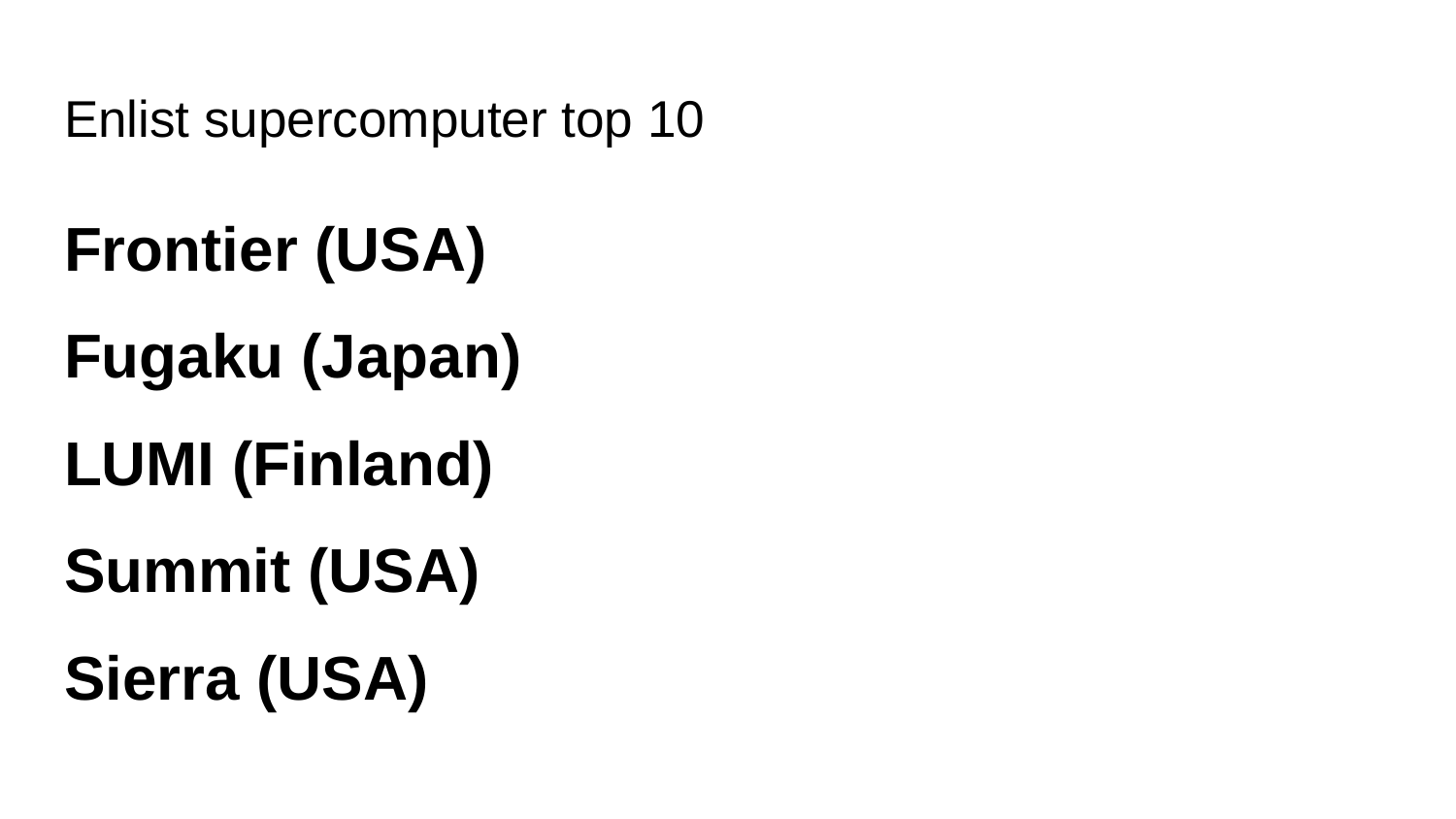

# Enlist supercomputer top 10

Frontier (USA)
Fugaku (Japan)
LUMI (Finland)
Summit (USA)
Sierra (USA)